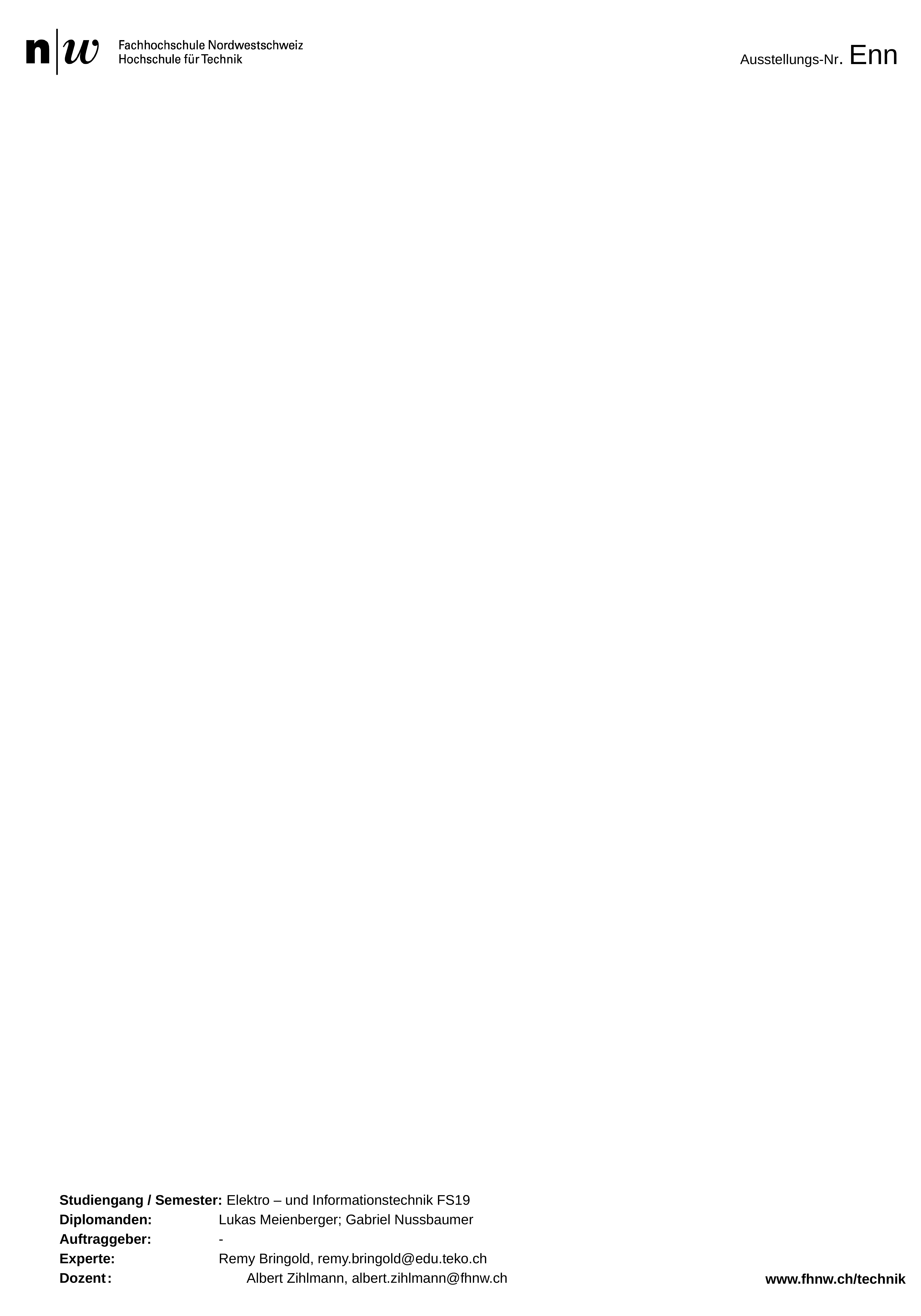

Ausstellungs-Nr. Enn
Studiengang / Semester: Elektro – und Informationstechnik FS19
Diplomanden:			Lukas Meienberger; Gabriel Nussbaumer
Auftraggeber: 			-
Experte: 				Remy Bringold, remy.bringold@edu.teko.ch
Dozent	:		 			Albert Zihlmann, albert.zihlmann@fhnw.ch